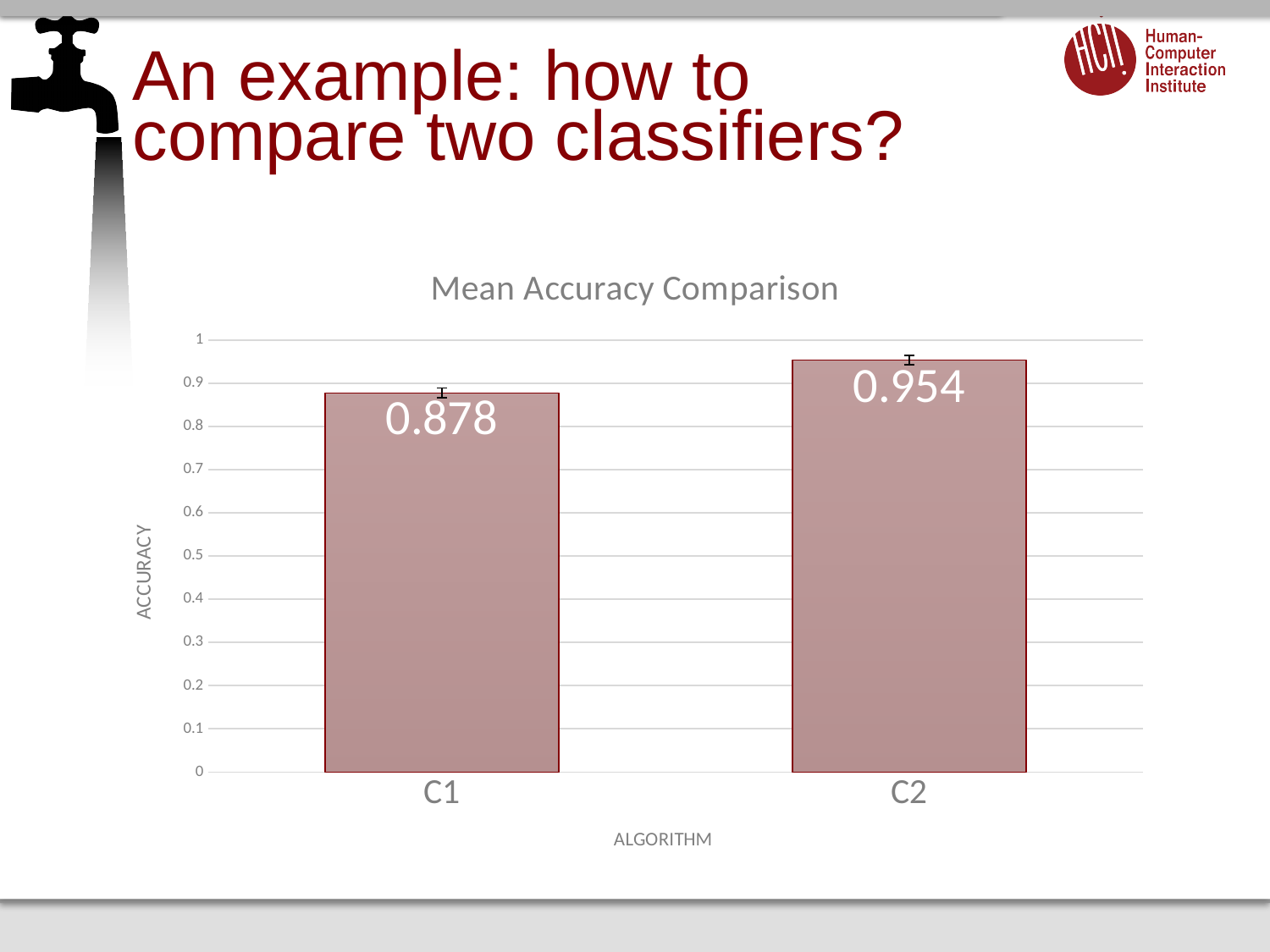

# An example: how to compare two classifiers?

### Chart: Mean Accuracy Comparison

| Category |  |
|---|---|
| C1 | 0.878 |
| C2 | 0.954 |